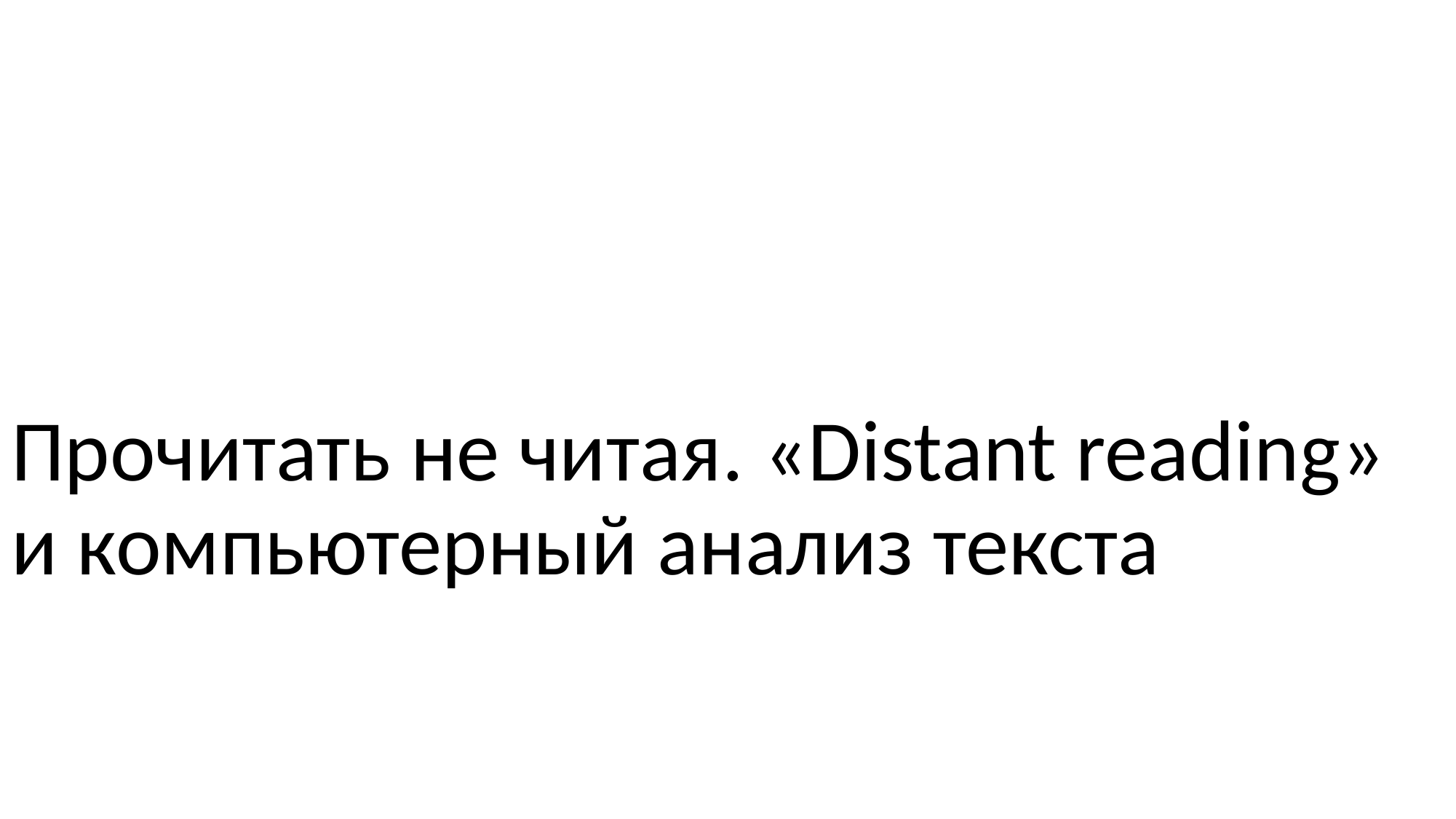

# Прочитать не читая. «Distant reading» и компьютерный анализ текста